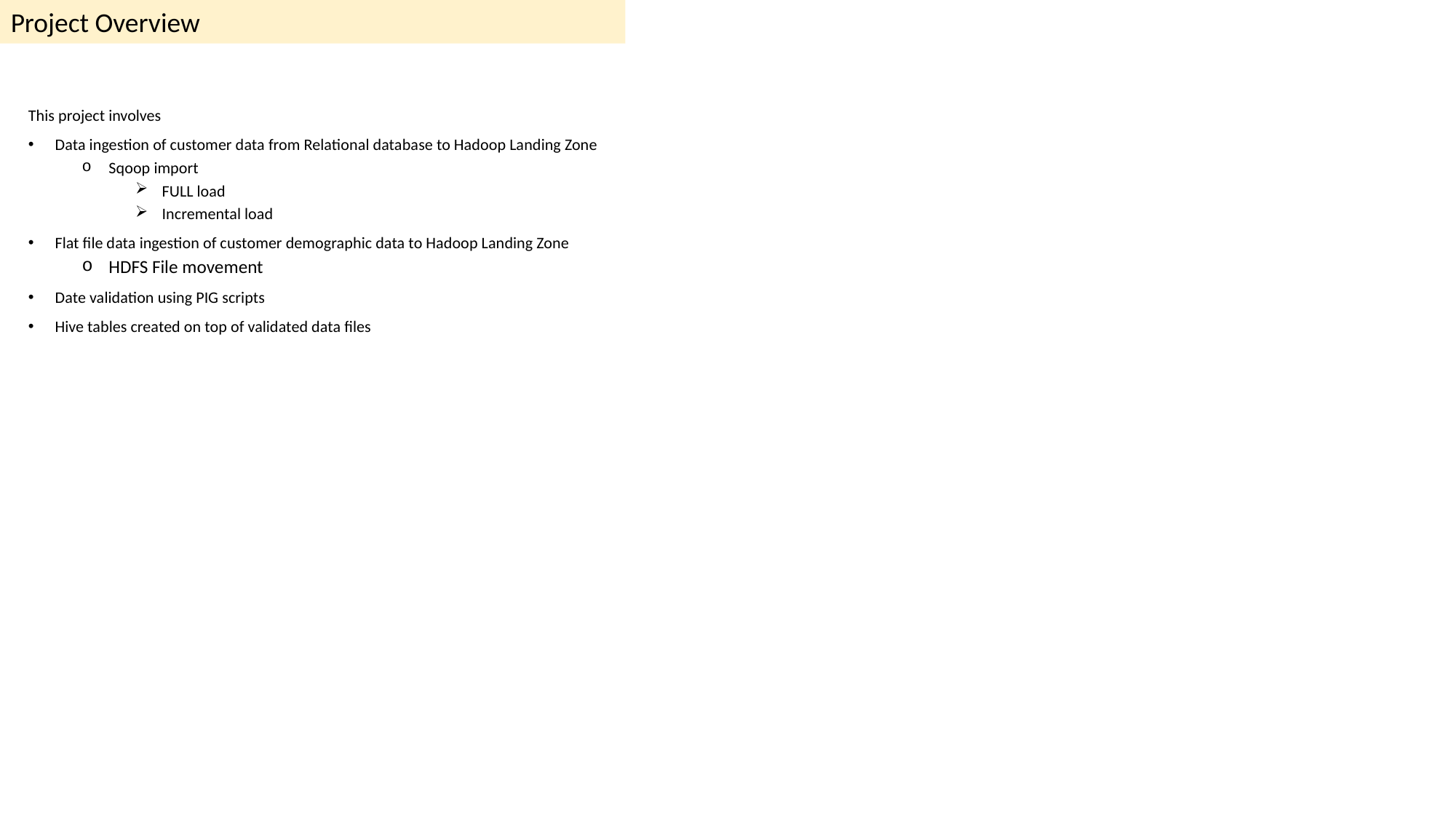

Project Overview
This project involves
Data ingestion of customer data from Relational database to Hadoop Landing Zone
Sqoop import
FULL load
Incremental load
Flat file data ingestion of customer demographic data to Hadoop Landing Zone
HDFS File movement
Date validation using PIG scripts
Hive tables created on top of validated data files